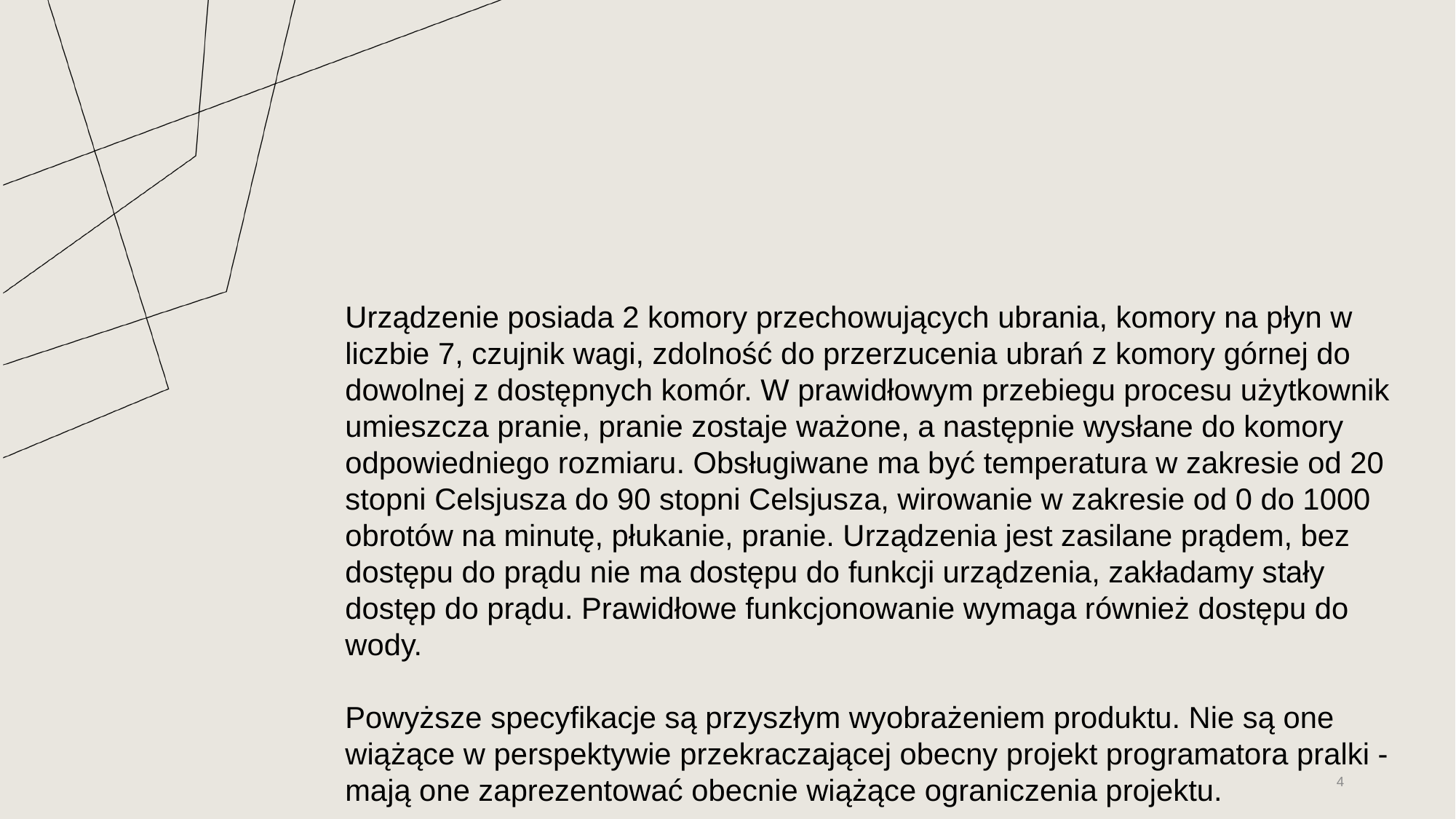

Urządzenie posiada 2 komory przechowujących ubrania, komory na płyn w liczbie 7, czujnik wagi, zdolność do przerzucenia ubrań z komory górnej do dowolnej z dostępnych komór. W prawidłowym przebiegu procesu użytkownik umieszcza pranie, pranie zostaje ważone, a następnie wysłane do komory odpowiedniego rozmiaru. Obsługiwane ma być temperatura w zakresie od 20 stopni Celsjusza do 90 stopni Celsjusza, wirowanie w zakresie od 0 do 1000 obrotów na minutę, płukanie, pranie. Urządzenia jest zasilane prądem, bez dostępu do prądu nie ma dostępu do funkcji urządzenia, zakładamy stały dostęp do prądu. Prawidłowe funkcjonowanie wymaga również dostępu do wody.

Powyższe specyfikacje są przyszłym wyobrażeniem produktu. Nie są one wiążące w perspektywie przekraczającej obecny projekt programatora pralki - mają one zaprezentować obecnie wiążące ograniczenia projektu.
4